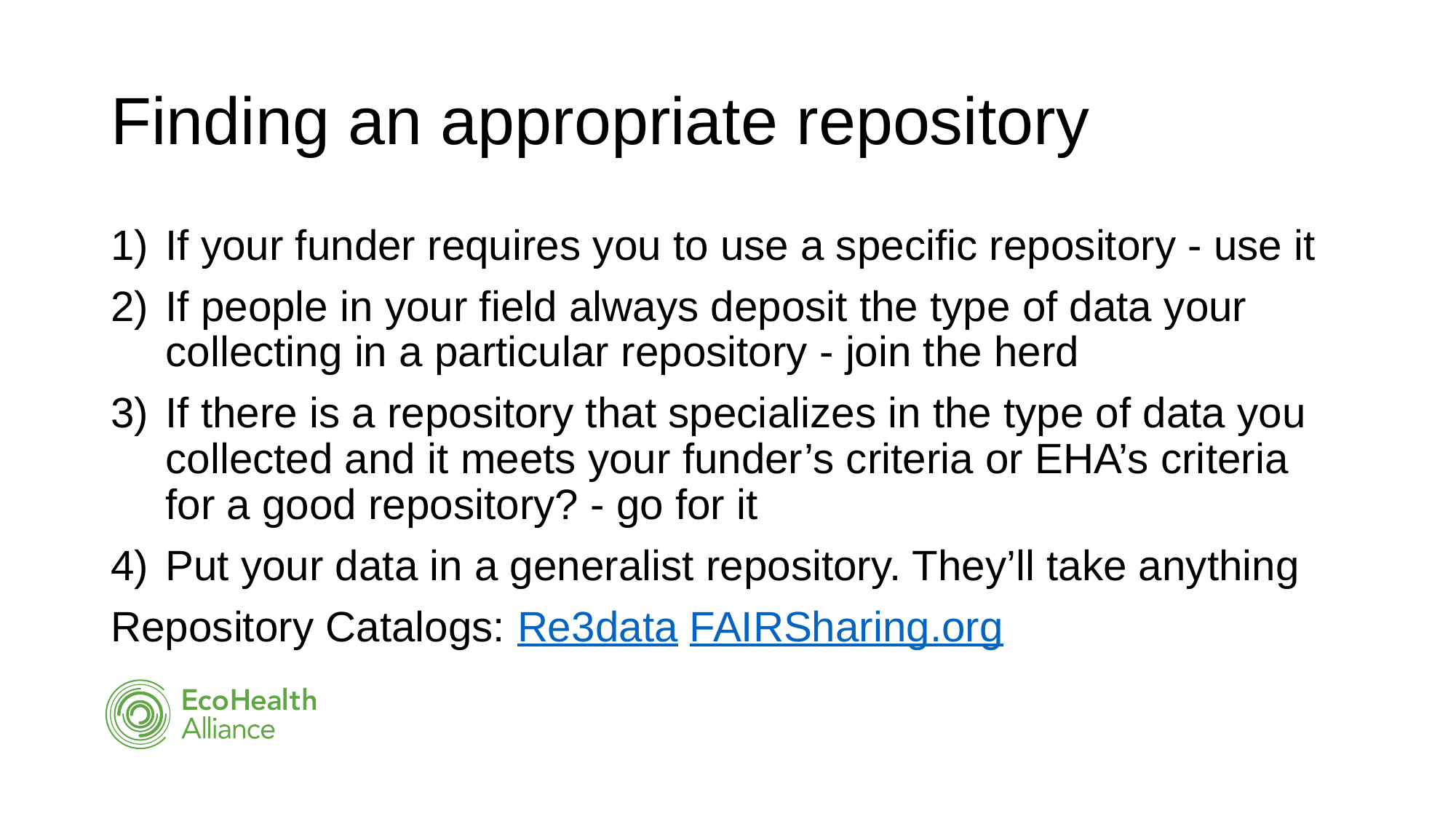

# Finding an appropriate repository
If your funder requires you to use a specific repository - use it
If people in your field always deposit the type of data your collecting in a particular repository - join the herd
If there is a repository that specializes in the type of data you collected and it meets your funder’s criteria or EHA’s criteria for a good repository? - go for it
Put your data in a generalist repository. They’ll take anything
Repository Catalogs: Re3data FAIRSharing.org